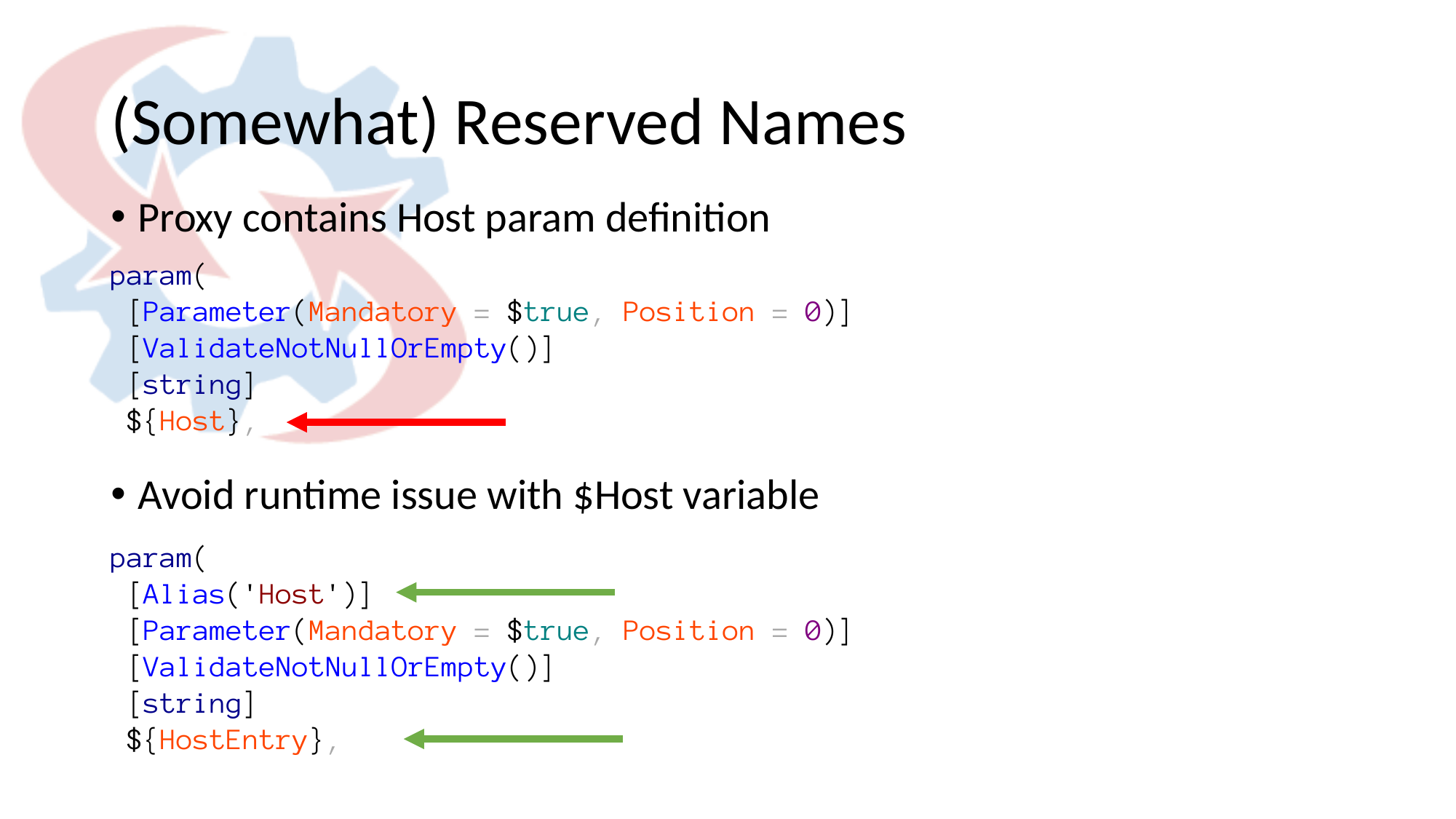

# (Somewhat) Reserved Names
Proxy contains Host param definition
param(
 [Parameter(Mandatory = $true, Position = 0)]
 [ValidateNotNullOrEmpty()]
 [string]
 ${Host},

Avoid runtime issue with $Host variable
param(
 [Alias('Host')]
 [Parameter(Mandatory = $true, Position = 0)]
 [ValidateNotNullOrEmpty()]
 [string]
 ${HostEntry},